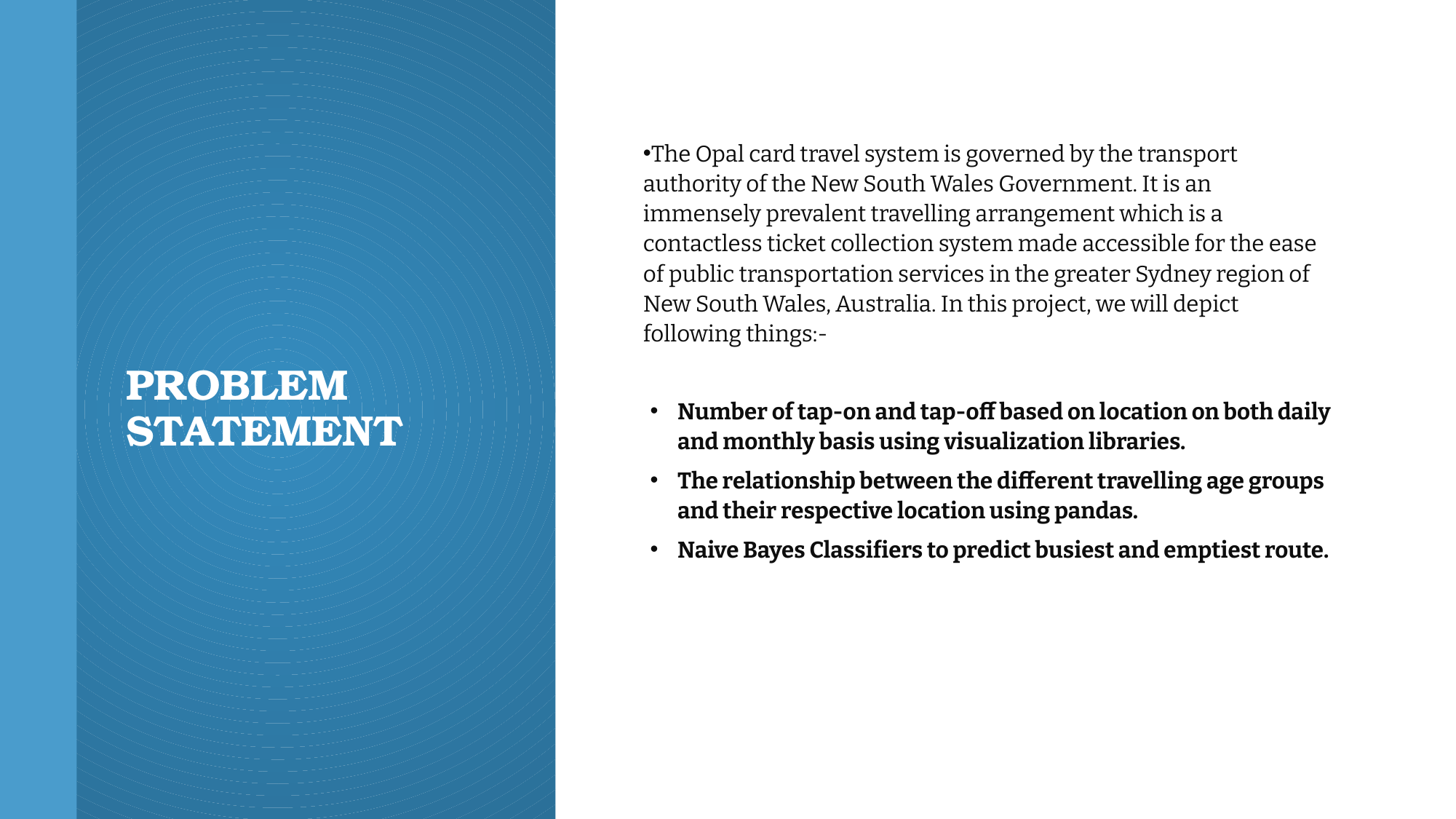

Problem Statement
The Opal card travel system is governed by the transport authority of the New South Wales Government. It is an immensely prevalent travelling arrangement which is a contactless ticket collection system made accessible for the ease of public transportation services in the greater Sydney region of New South Wales, Australia. In this project, we will depict following things:-

Number of tap-on and tap-off based on location on both daily and monthly basis using visualization libraries.
The relationship between the different travelling age groups and their respective location using pandas.
Naive Bayes Classifiers to predict busiest and emptiest route.